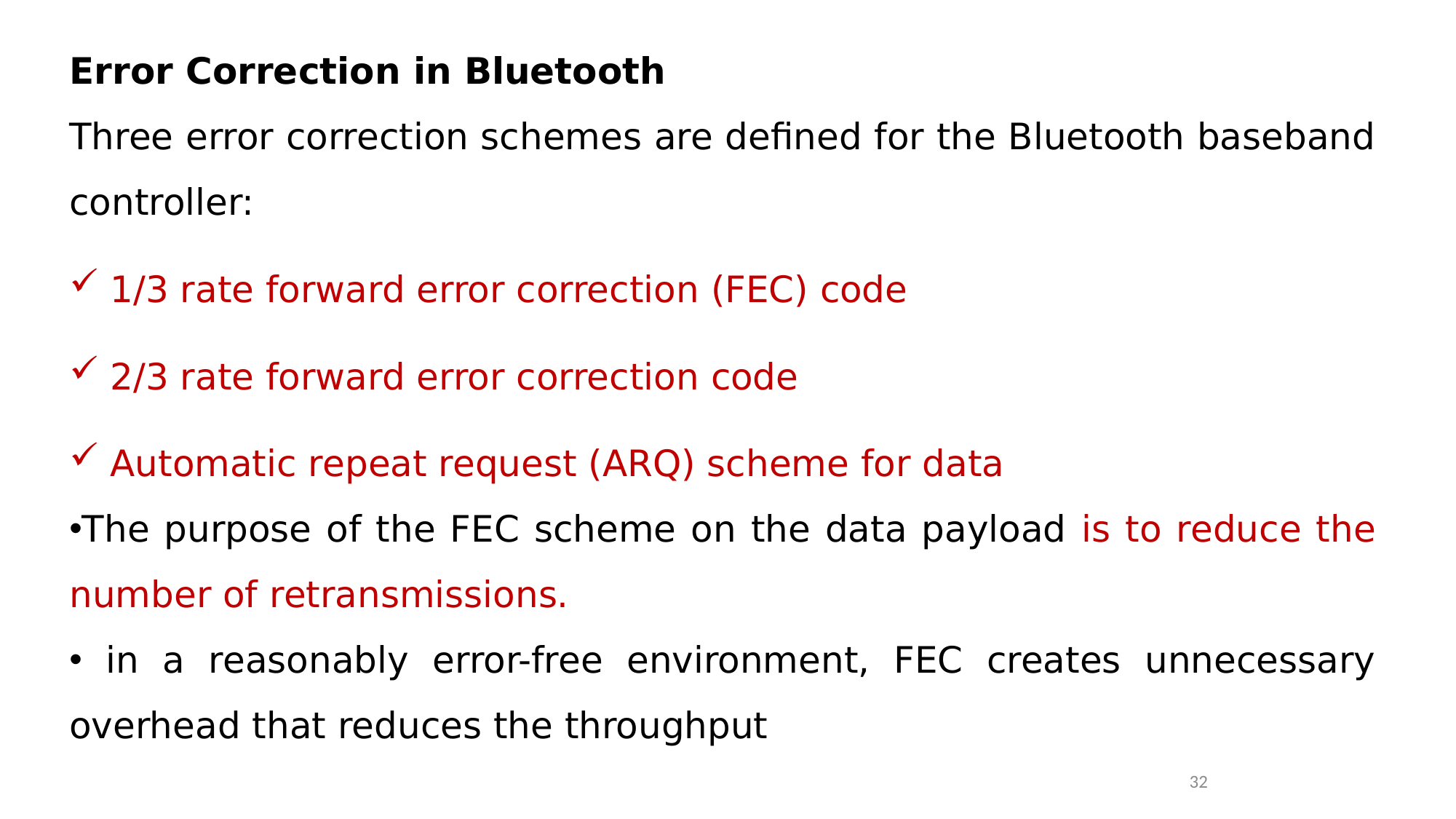

Error Correction in Bluetooth
Three error correction schemes are defined for the Bluetooth baseband controller:

1/3 rate forward error correction (FEC) code

2/3 rate forward error correction code

Automatic repeat request (ARQ) scheme for data
The purpose of the FEC scheme on the data payload is to reduce the number of retransmissions.
 in a reasonably error-free environment, FEC creates unnecessary overhead that reduces the throughput
32